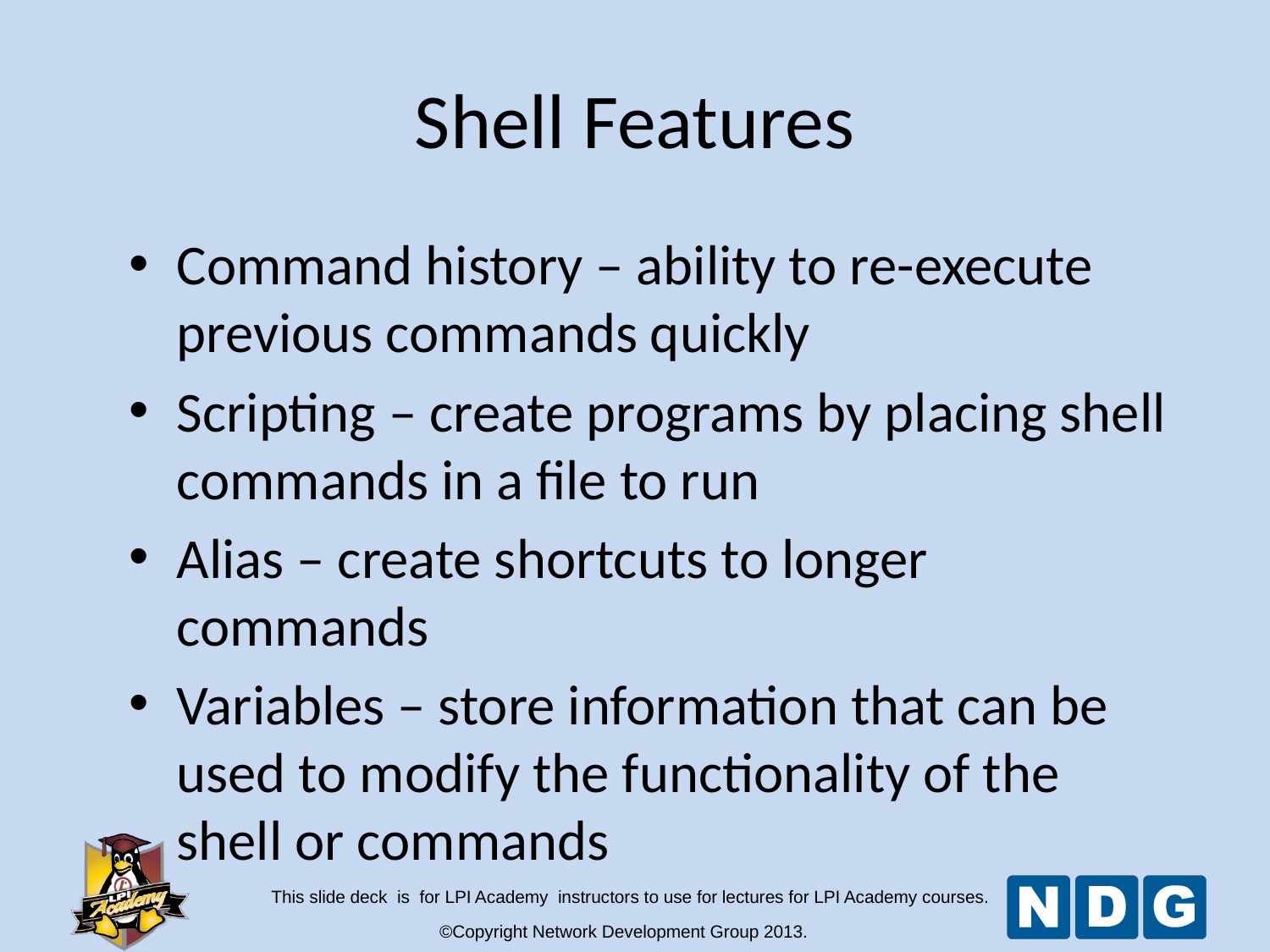

# Shell Features
Command history – ability to re-execute previous commands quickly
Scripting – create programs by placing shell commands in a file to run
Alias – create shortcuts to longer commands
Variables – store information that can be used to modify the functionality of the shell or commands